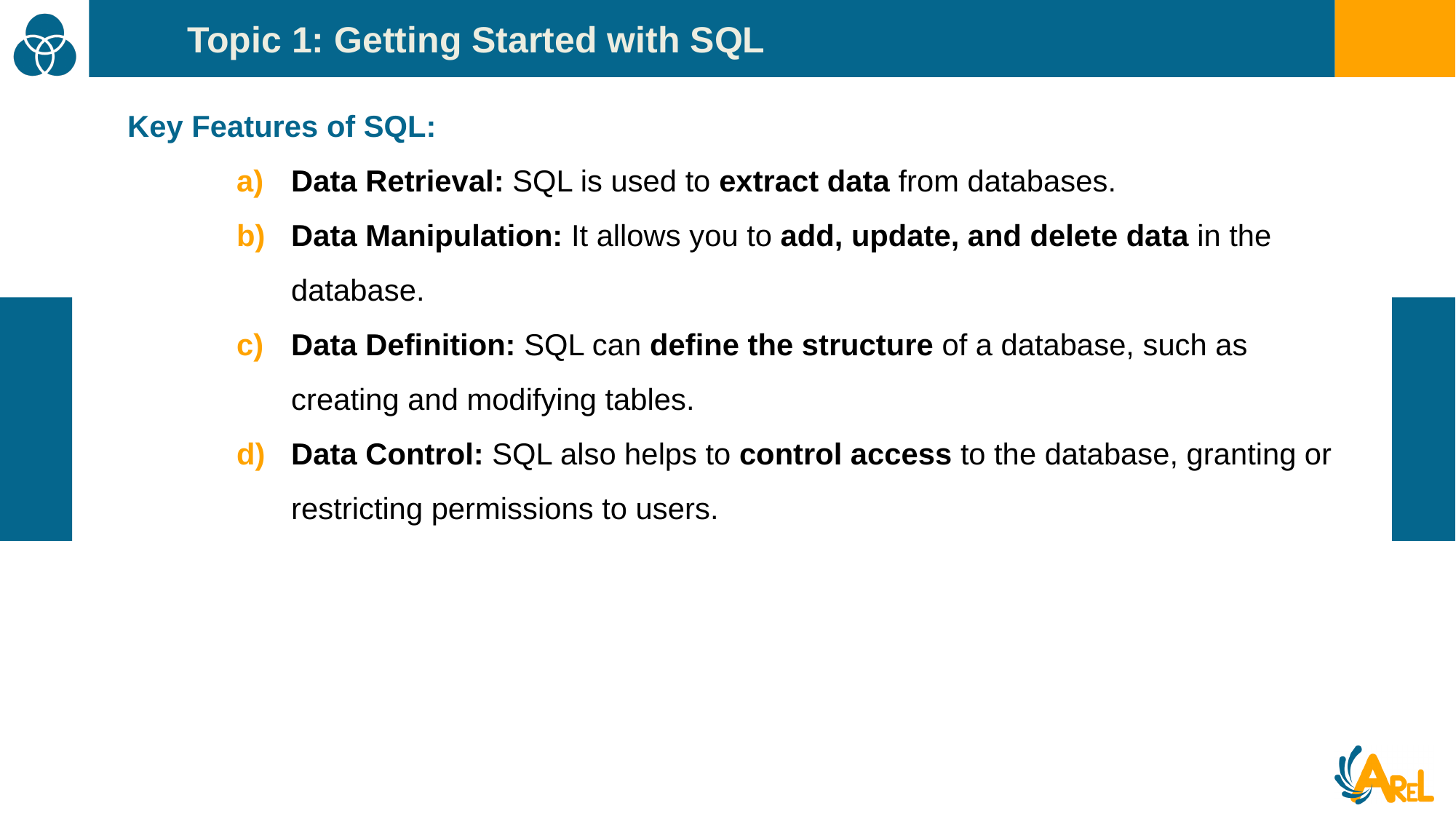

Topic 1: Getting Started with SQL
Key Features of SQL:
Data Retrieval: SQL is used to extract data from databases.
Data Manipulation: It allows you to add, update, and delete data in the database.
Data Definition: SQL can define the structure of a database, such as creating and modifying tables.
Data Control: SQL also helps to control access to the database, granting or restricting permissions to users.